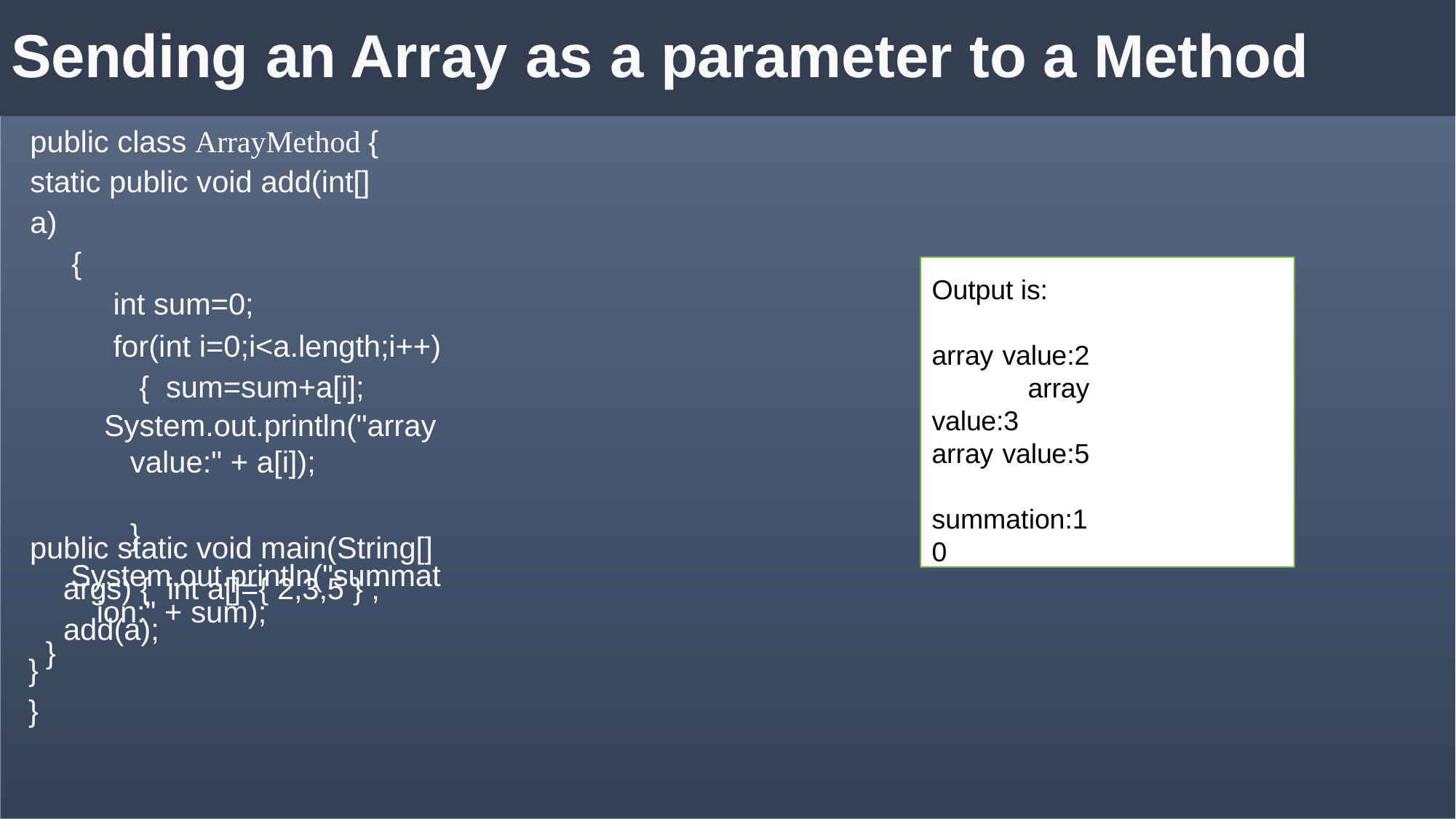

# Sending an Array as a parameter to a Method
public class ArrayMethod {  static public void add(int[] a)
{
int sum=0;
for(int i=0;i<a.length;i++){  sum=sum+a[i];
System.out.println("array value:" + a[i]);	}
System.out.println("summation:" + sum);
}
Output is:
array value:2  array value:3  array value:5  summation:10
public static void main(String[] args) {  int a[]={ 2,3,5 } ;
add(a);
}
}